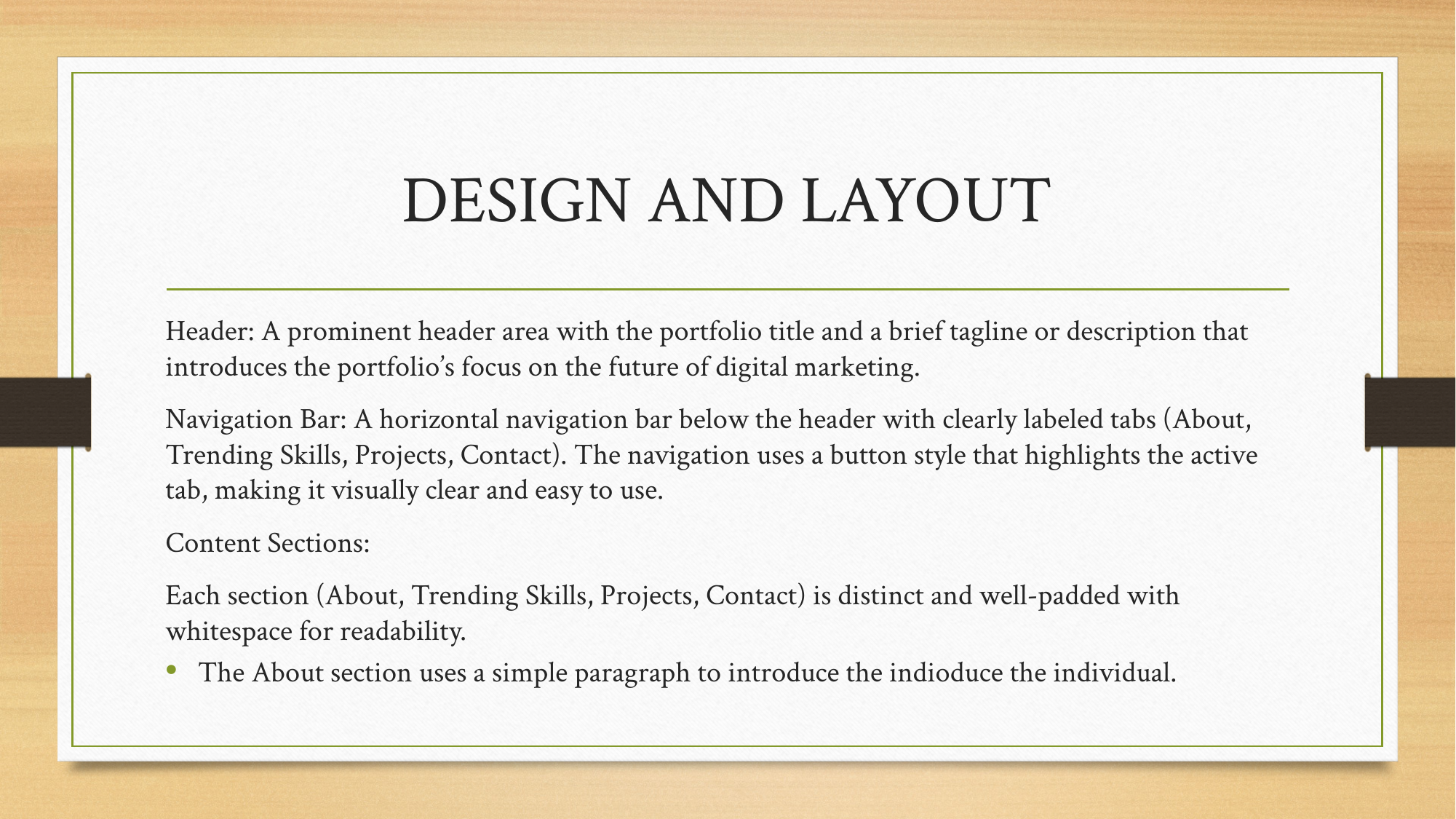

# DESIGN AND LAYOUT
Header: A prominent header area with the portfolio title and a brief tagline or description that introduces the portfolio’s focus on the future of digital marketing.
Navigation Bar: A horizontal navigation bar below the header with clearly labeled tabs (About, Trending Skills, Projects, Contact). The navigation uses a button style that highlights the active tab, making it visually clear and easy to use.
Content Sections:
Each section (About, Trending Skills, Projects, Contact) is distinct and well-padded with whitespace for readability.
The About section uses a simple paragraph to introduce the indioduce the individual.